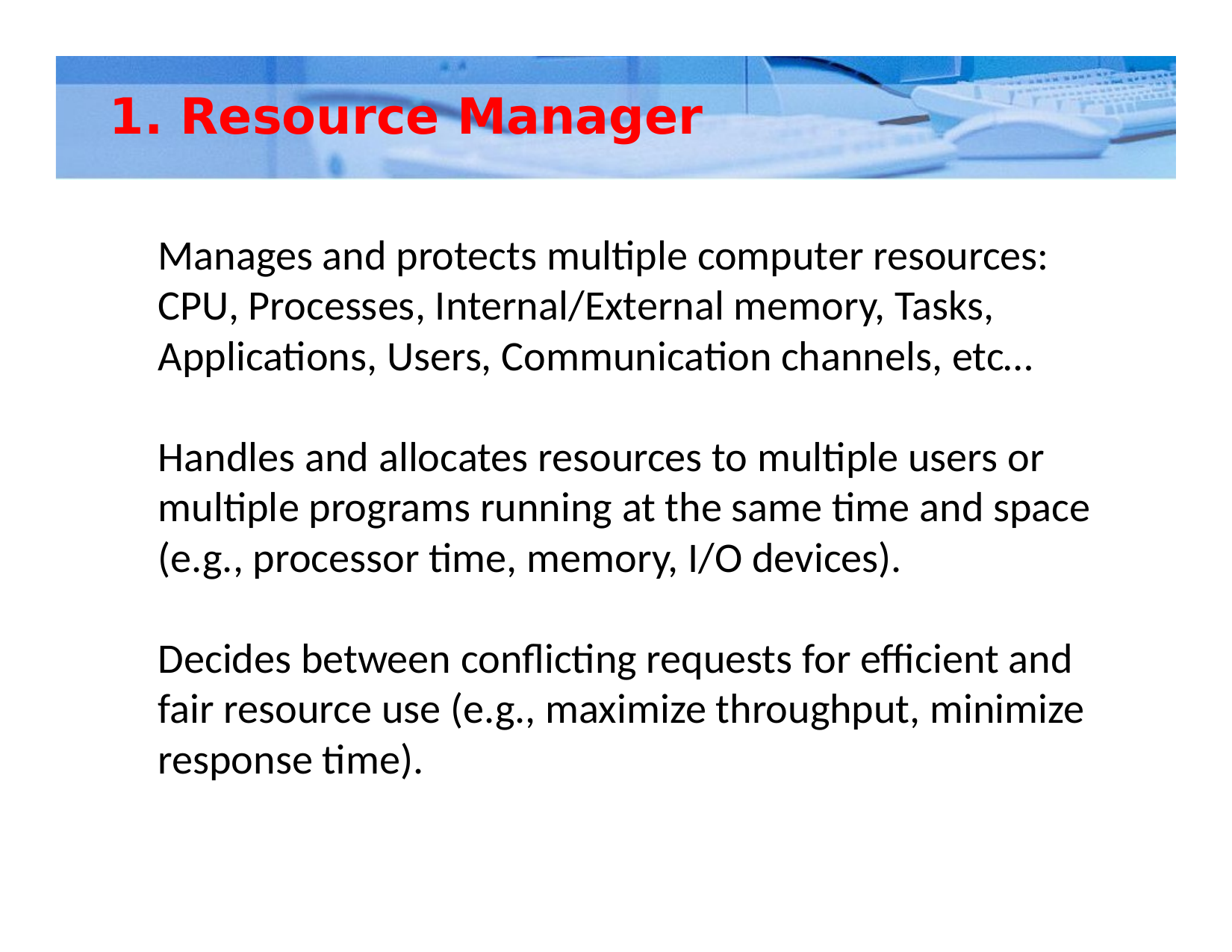

# 1. Resource Manager
Manages and protects multiple computer resources: CPU, Processes, Internal/External memory, Tasks, Applications, Users, Communication channels, etc…

Handles and allocates resources to multiple users or multiple programs running at the same time and space (e.g., processor time, memory, I/O devices).

Decides between conflicting requests for efficient and fair resource use (e.g., maximize throughput, minimize response time).